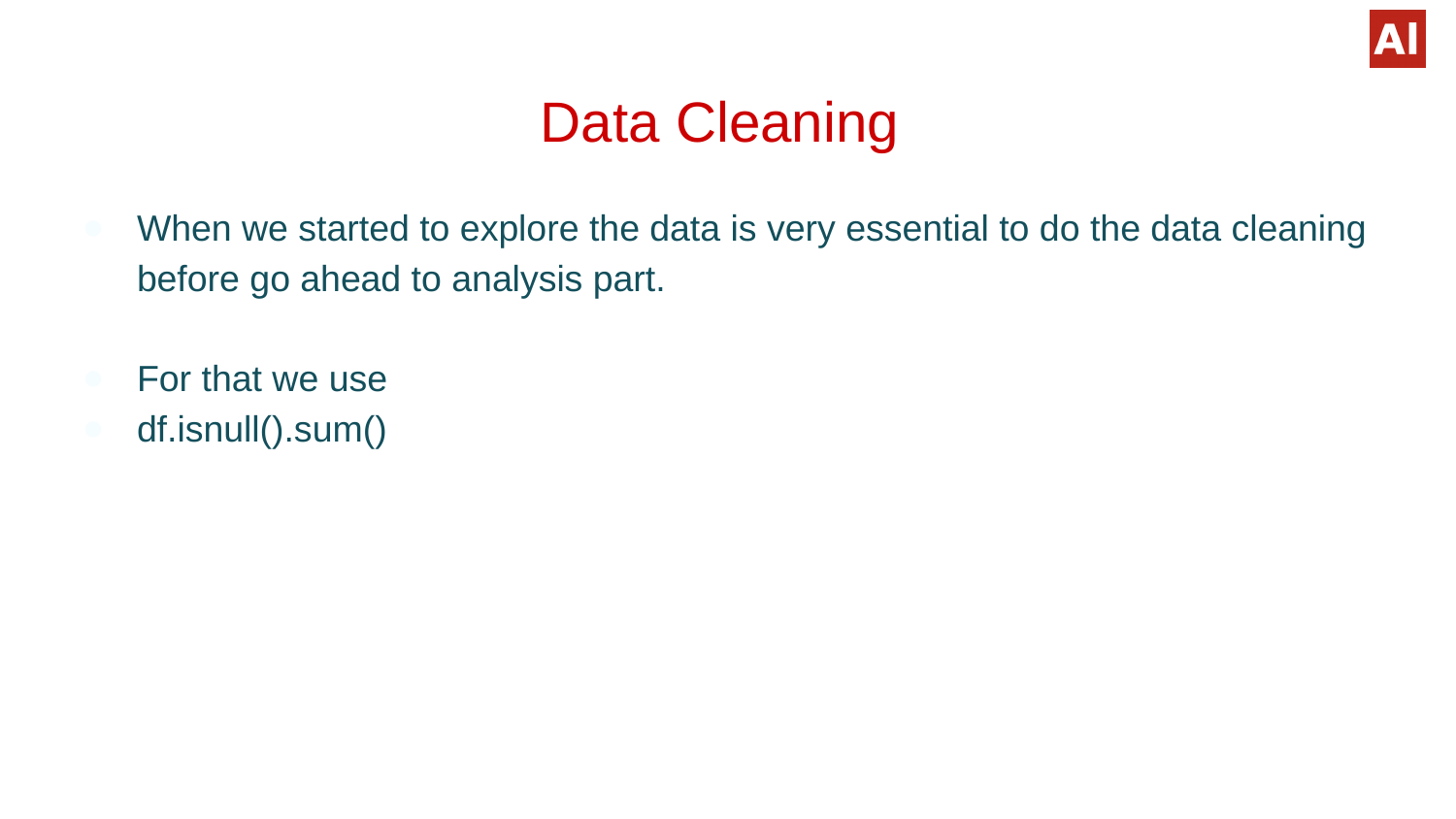

# Data Cleaning
When we started to explore the data is very essential to do the data cleaning before go ahead to analysis part.

For that we use
df.isnull().sum()